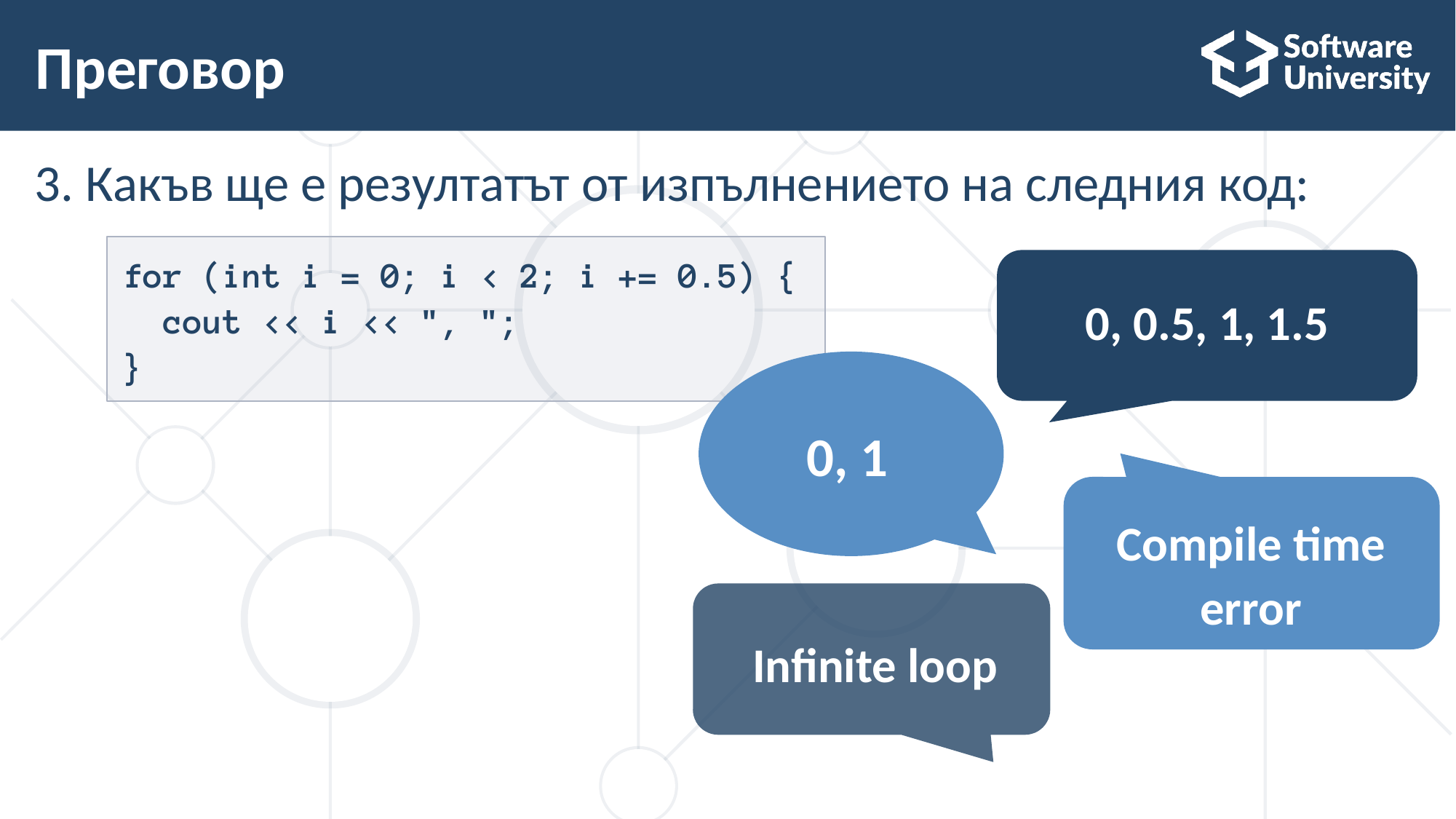

# Преговор
3. Какъв ще е резултатът от изпълнението на следния код:
for (int i = 0; i < 2; i += 0.5) {
  cout << i << ", ";
}

0, 0.5, 1, 1.5

0, 1

Compile time error

Infinite loop